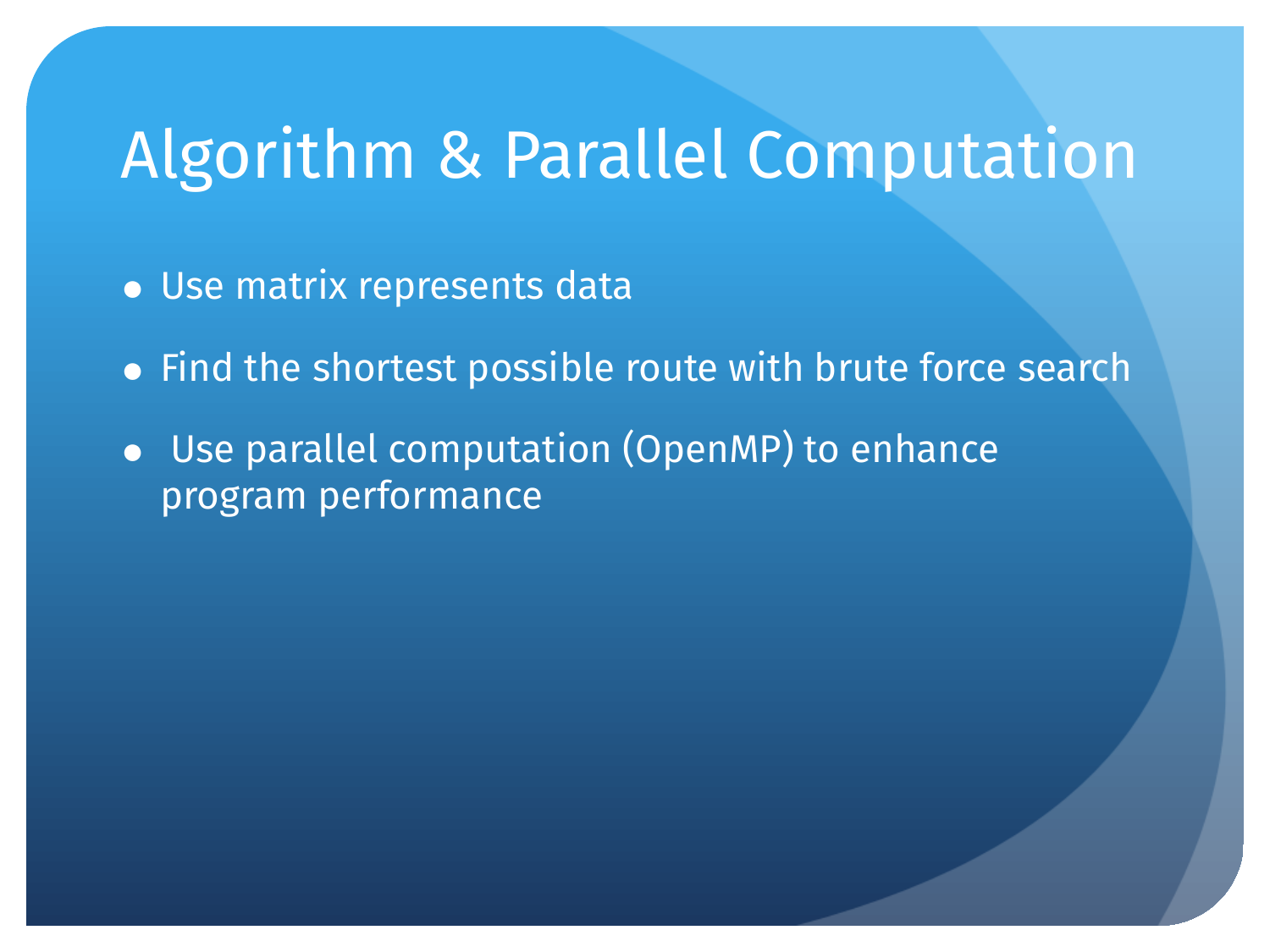

# Algorithm & Parallel Computation
Use matrix represents data
Find the shortest possible route with brute force search
 Use parallel computation (OpenMP) to enhance program performance